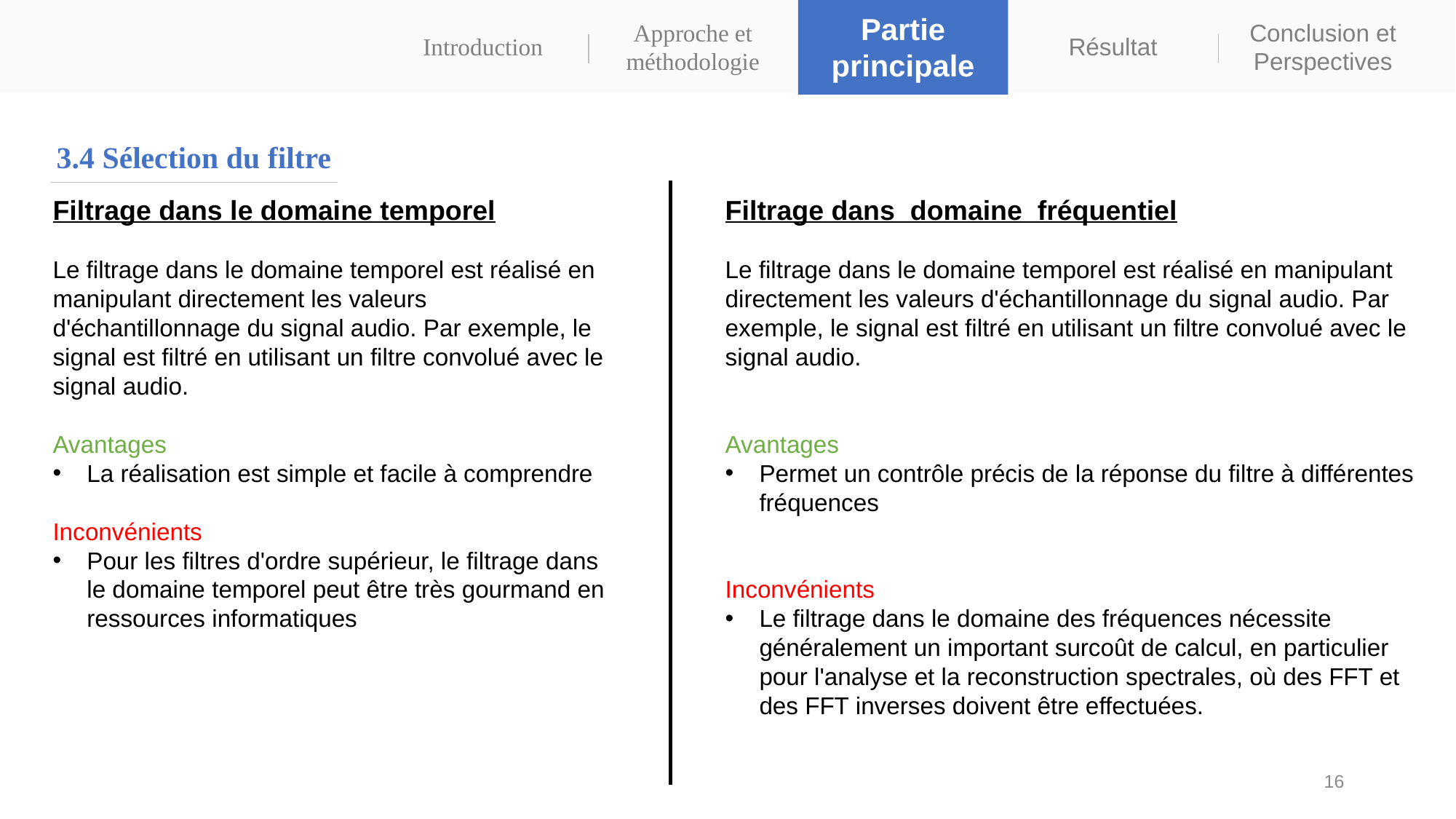

Partie principale
Conclusion et Perspectives
Approche et méthodologie
Introduction
Résultat
3.4 Sélection du filtre
Filtrage dans le domaine temporel

Le filtrage dans le domaine temporel est réalisé en manipulant directement les valeurs d'échantillonnage du signal audio. Par exemple, le signal est filtré en utilisant un filtre convolué avec le signal audio.

Avantages
La réalisation est simple et facile à comprendre

Inconvénients
Pour les filtres d'ordre supérieur, le filtrage dans le domaine temporel peut être très gourmand en ressources informatiques

Filtrage dans  domaine  fréquentiel

Le filtrage dans le domaine temporel est réalisé en manipulant directement les valeurs d'échantillonnage du signal audio. Par exemple, le signal est filtré en utilisant un filtre convolué avec le signal audio.

Avantages
Permet un contrôle précis de la réponse du filtre à différentes fréquences

Inconvénients
Le filtrage dans le domaine des fréquences nécessite généralement un important surcoût de calcul, en particulier pour l'analyse et la reconstruction spectrales, où des FFT et des FFT inverses doivent être effectuées.
16